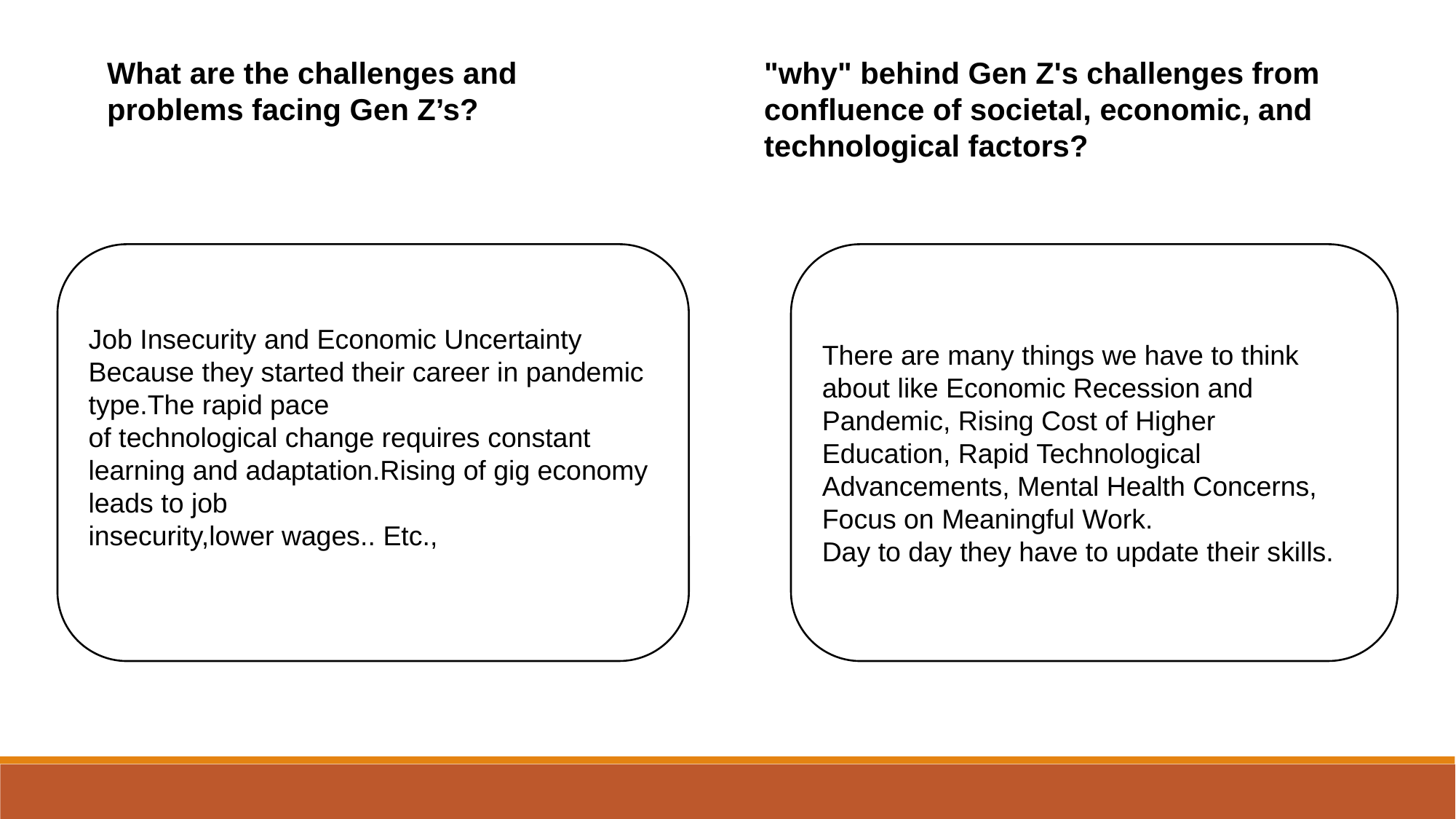

What are the challenges and problems facing Gen Z’s?
"why" behind Gen Z's challenges from confluence of societal, economic, and
technological factors?
There are many things we have to think about like Economic Recession and Pandemic, Rising Cost of Higher
Education, Rapid Technological Advancements, Mental Health Concerns, Focus on Meaningful Work.
Day to day they have to update their skills.
Job Insecurity and Economic Uncertainty Because they started their career in pandemic type.The rapid pace
of technological change requires constant learning and adaptation.Rising of gig economy leads to job
insecurity,lower wages.. Etc.,